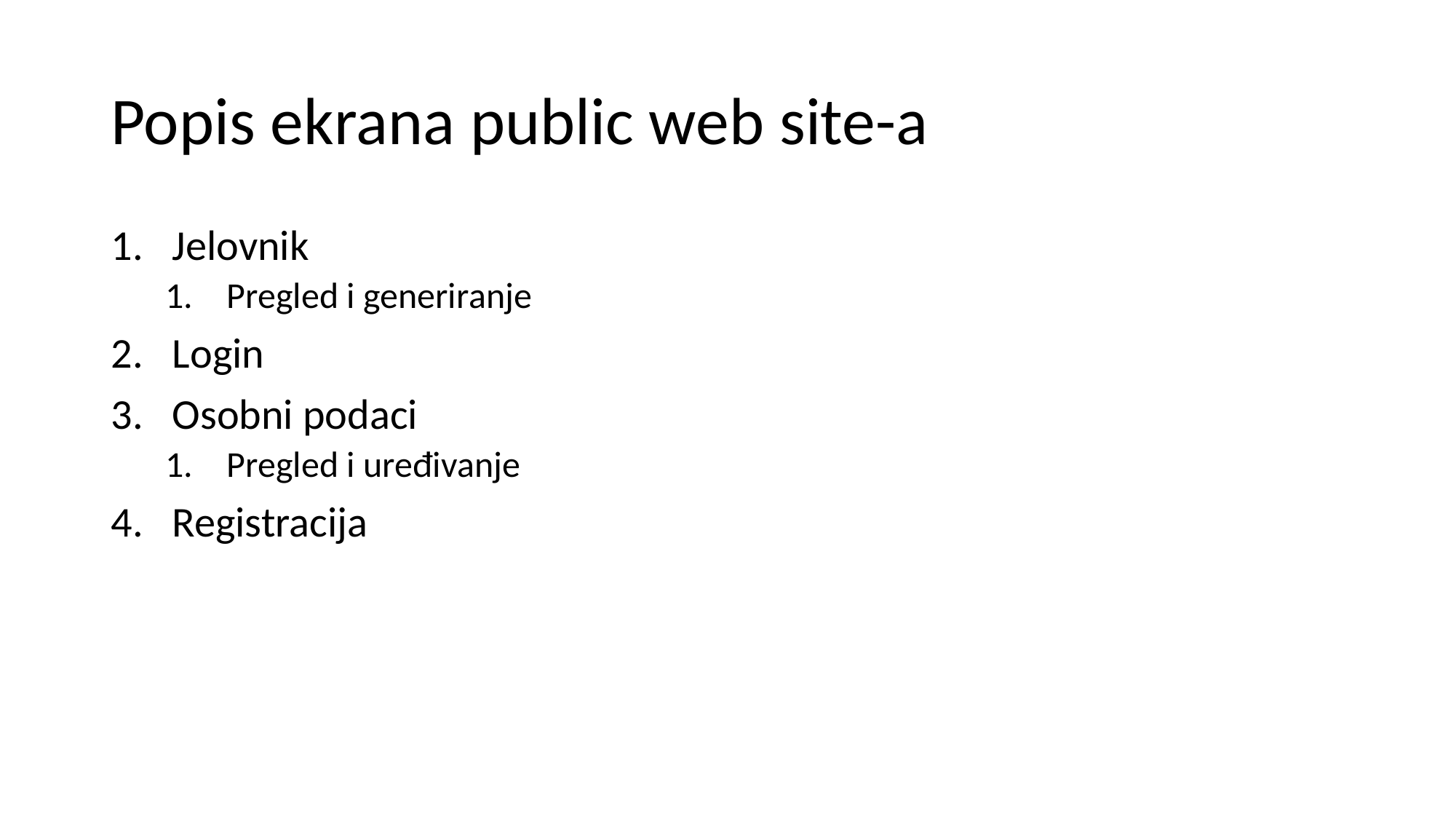

# Popis ekrana public web site-a
Jelovnik
Pregled i generiranje
Login
Osobni podaci
Pregled i uređivanje
Registracija